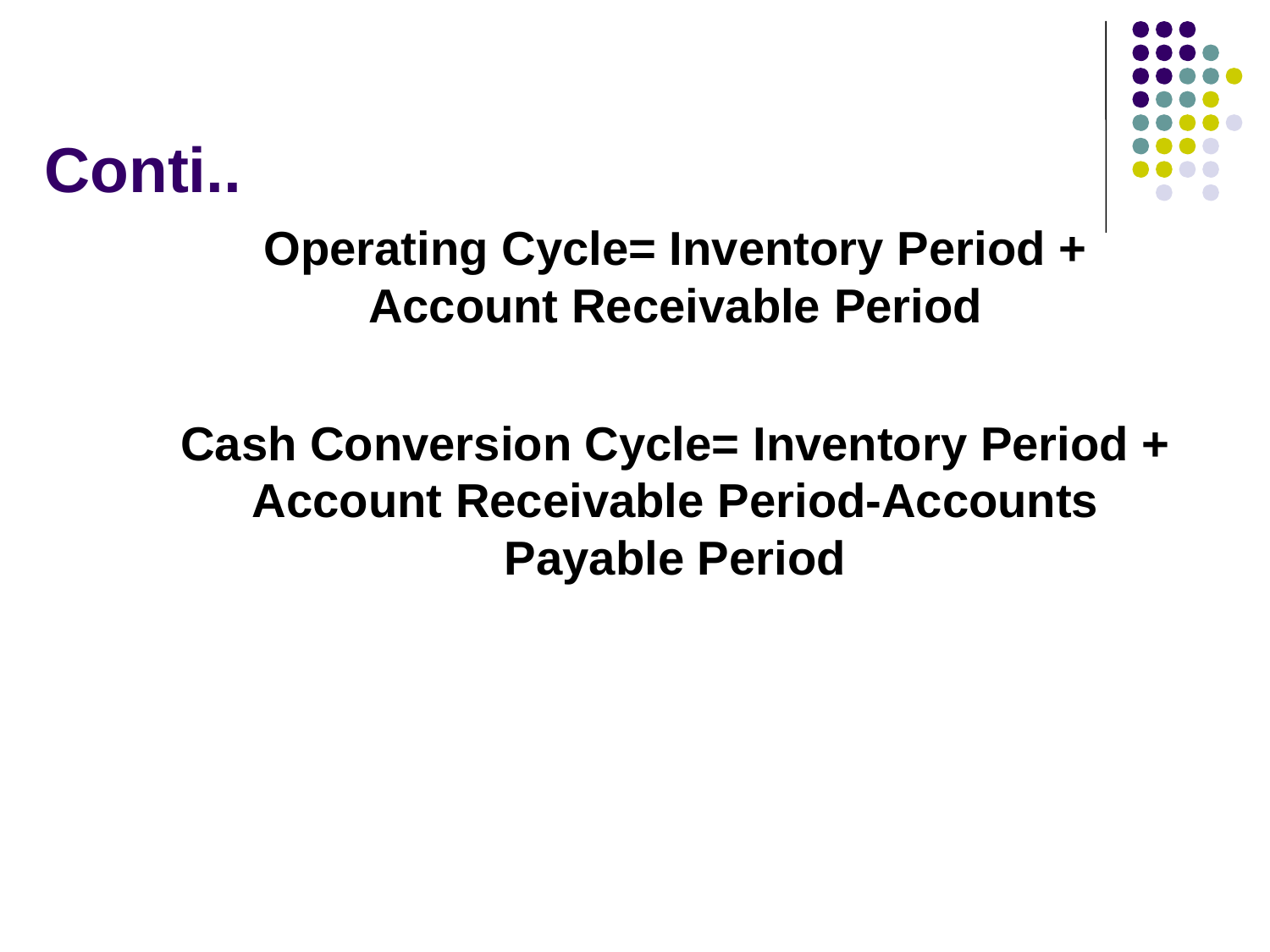

# Conti..
Operating Cycle= Inventory Period + Account Receivable Period

Cash Conversion Cycle= Inventory Period + Account Receivable Period-Accounts Payable Period